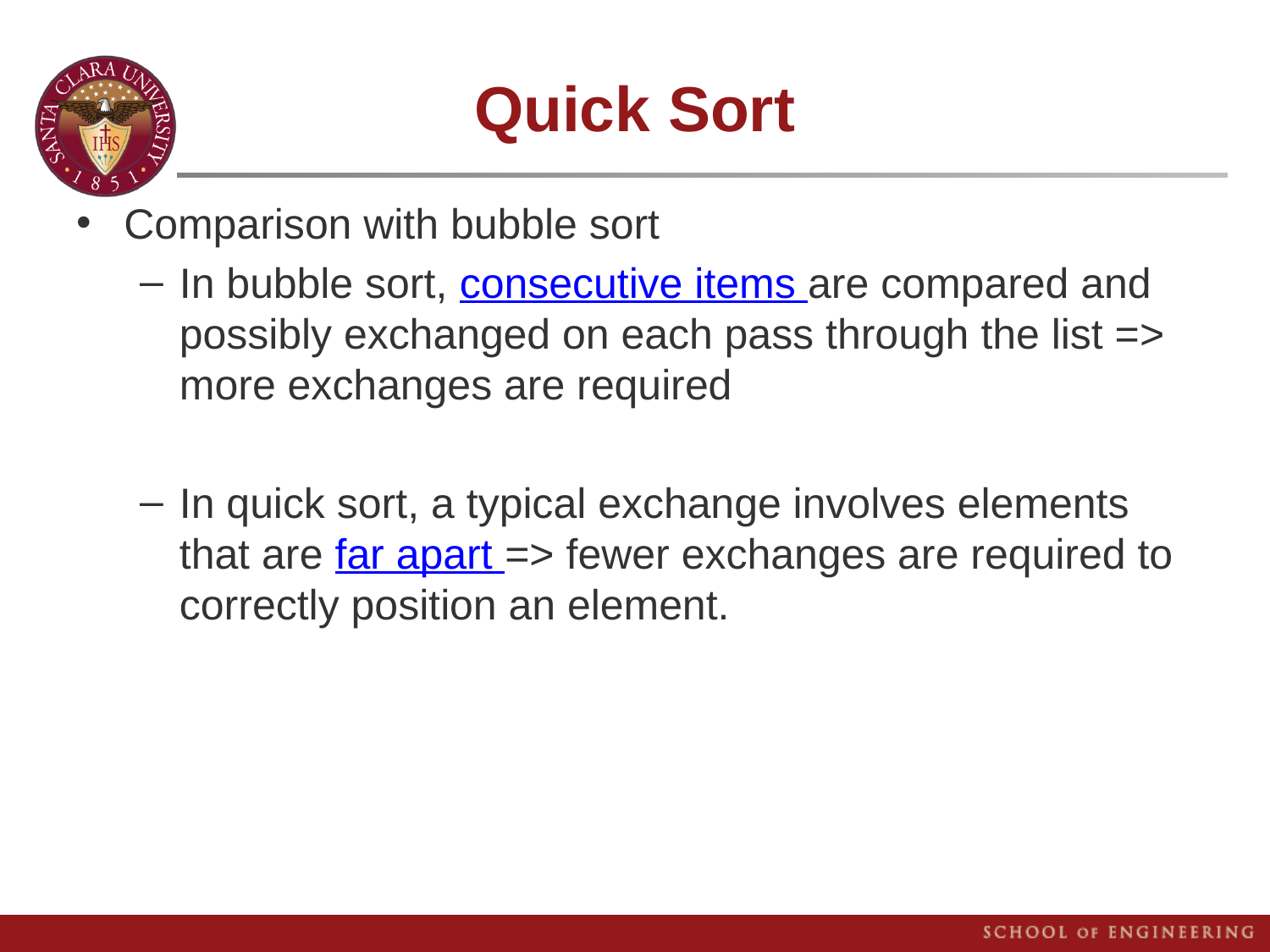

# Quick Sort
Comparison with bubble sort
In bubble sort, consecutive items are compared and possibly exchanged on each pass through the list => more exchanges are required

In quick sort, a typical exchange involves elements that are far apart => fewer exchanges are required to correctly position an element.